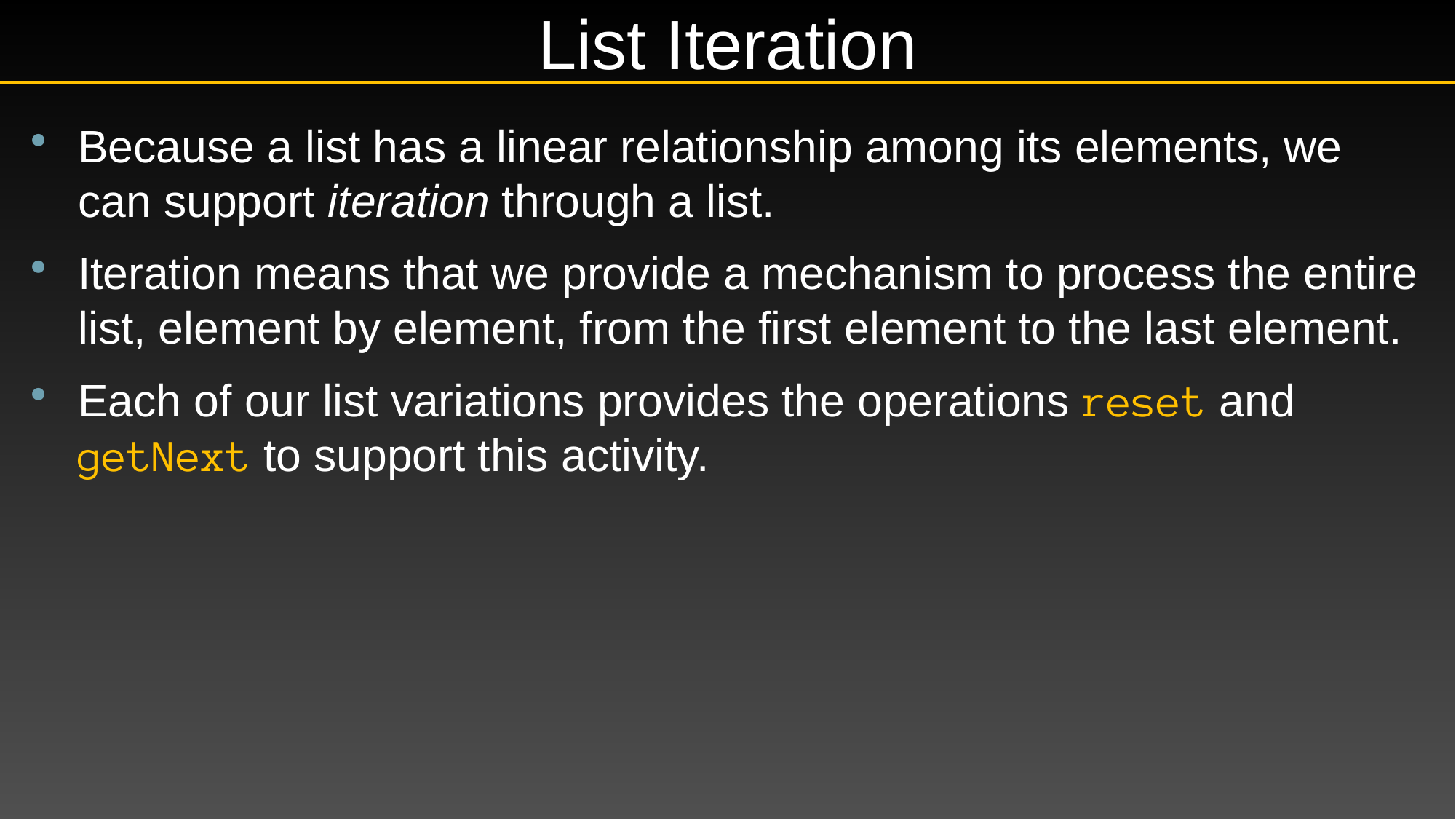

# List Iteration
Because a list has a linear relationship among its elements, we can support iteration through a list.
Iteration means that we provide a mechanism to process the entire list, element by element, from the first element to the last element.
Each of our list variations provides the operations reset and getNext to support this activity.